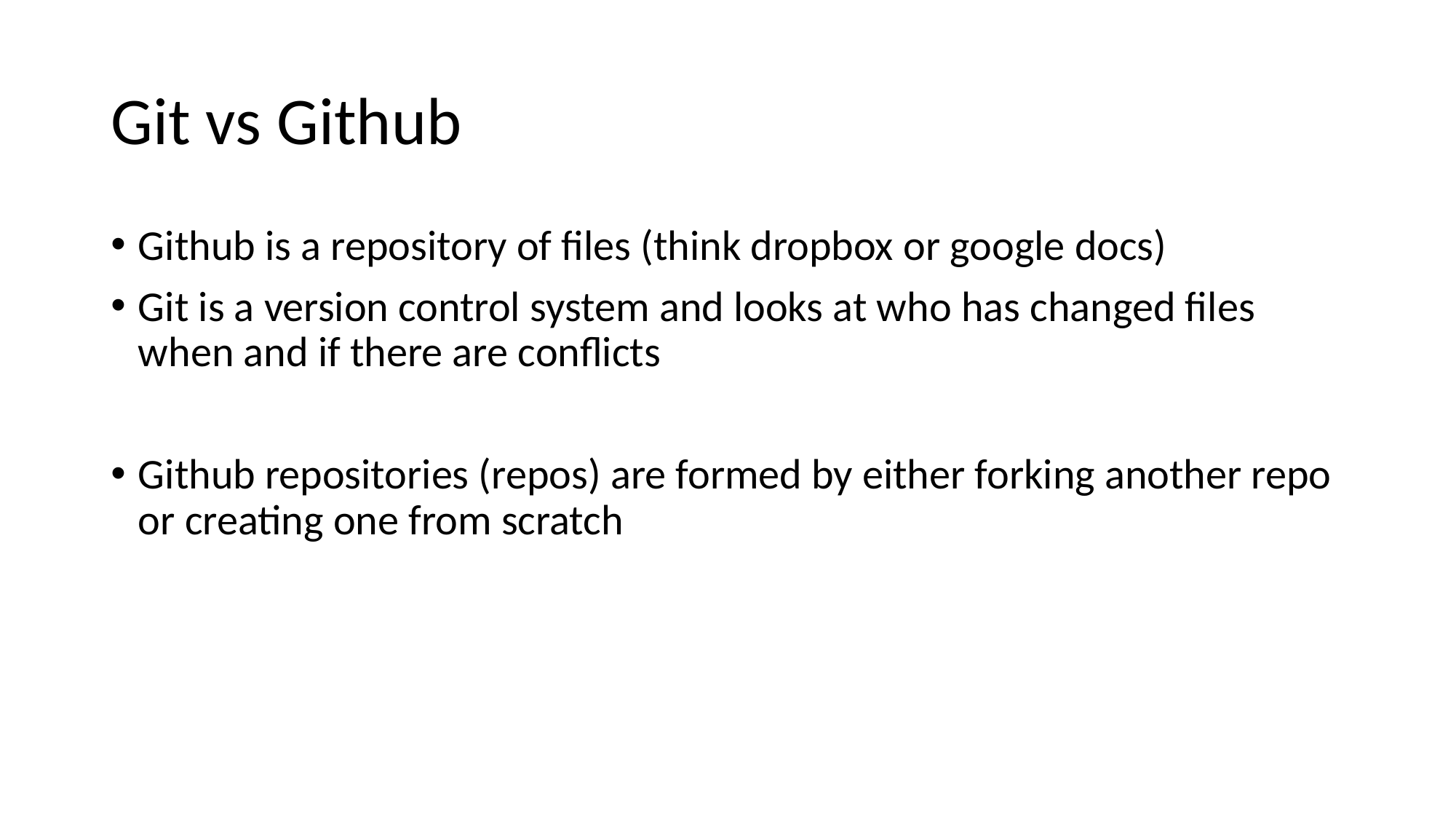

# Git vs Github
Github is a repository of files (think dropbox or google docs)
Git is a version control system and looks at who has changed files when and if there are conflicts

Github repositories (repos) are formed by either forking another repo or creating one from scratch